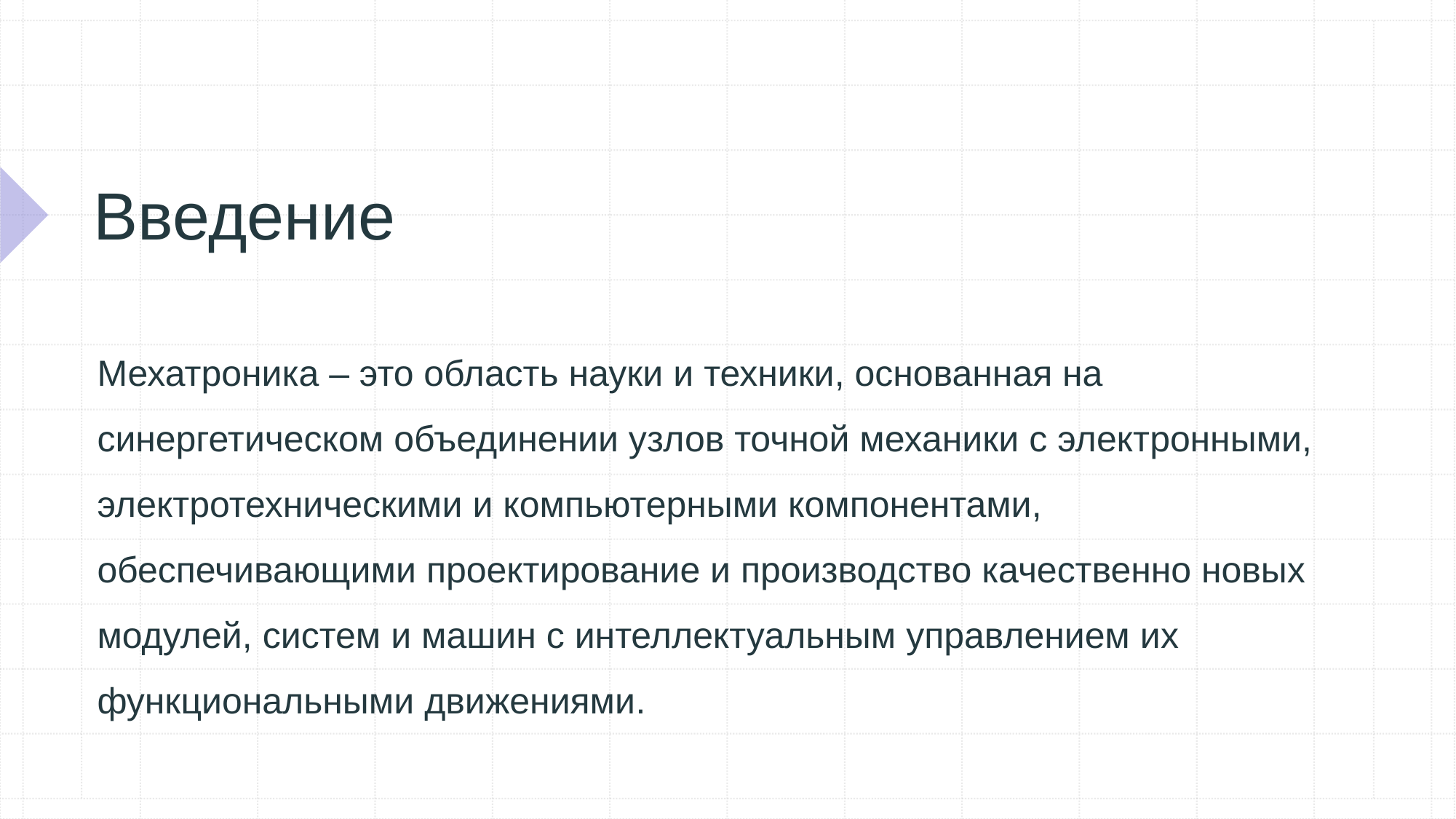

# Введение
Мехатроника – это область науки и техники, основанная на синергетическом объединении узлов точной механики с электронными, электротехническими и компьютерными компонентами, обеспечивающими проектирование и производство качественно новых модулей, систем и машин с интеллектуальным управлением их функциональными движениями.